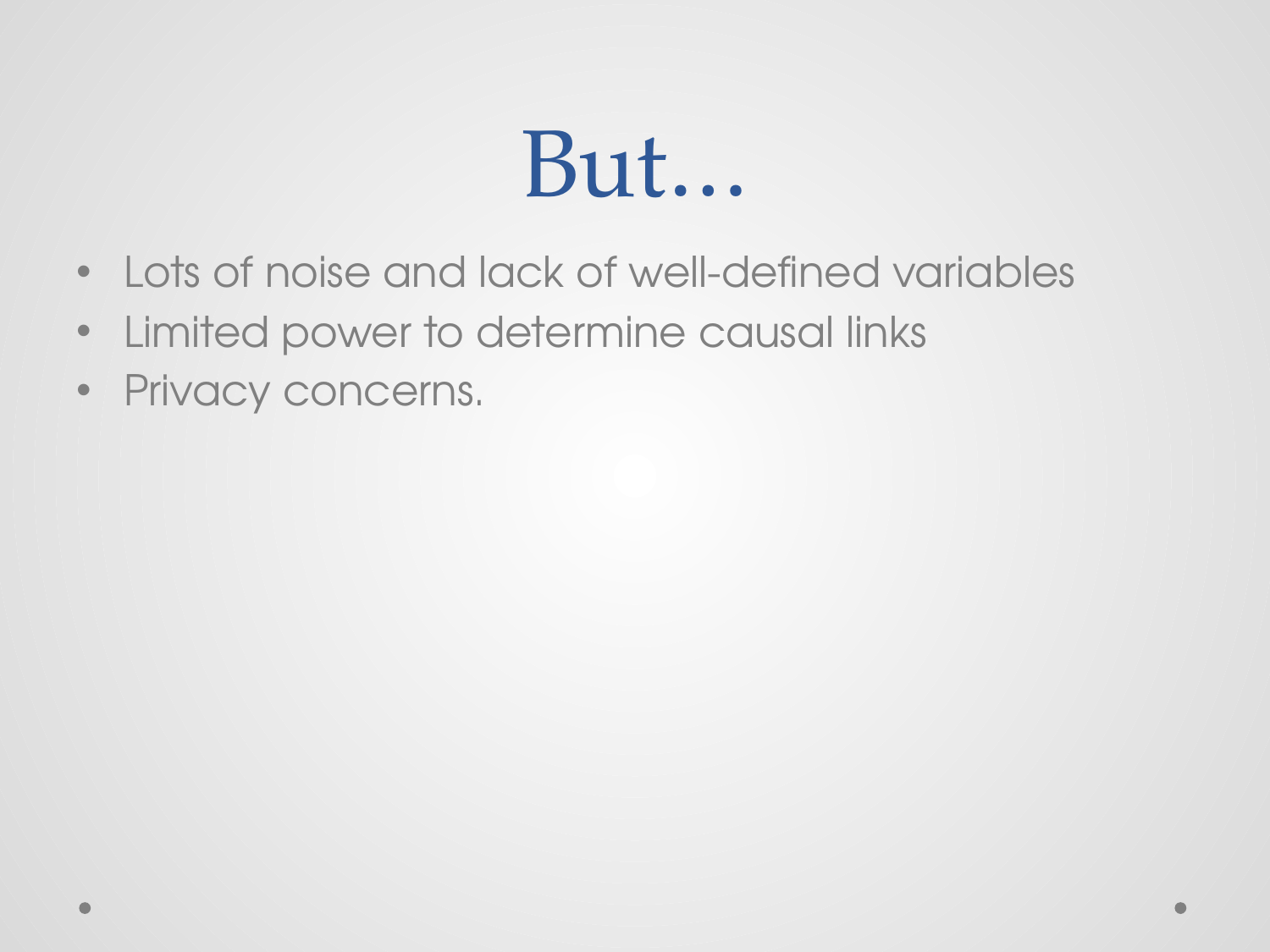

# But…
Lots of noise and lack of well-defined variables
Limited power to determine causal links
Privacy concerns.